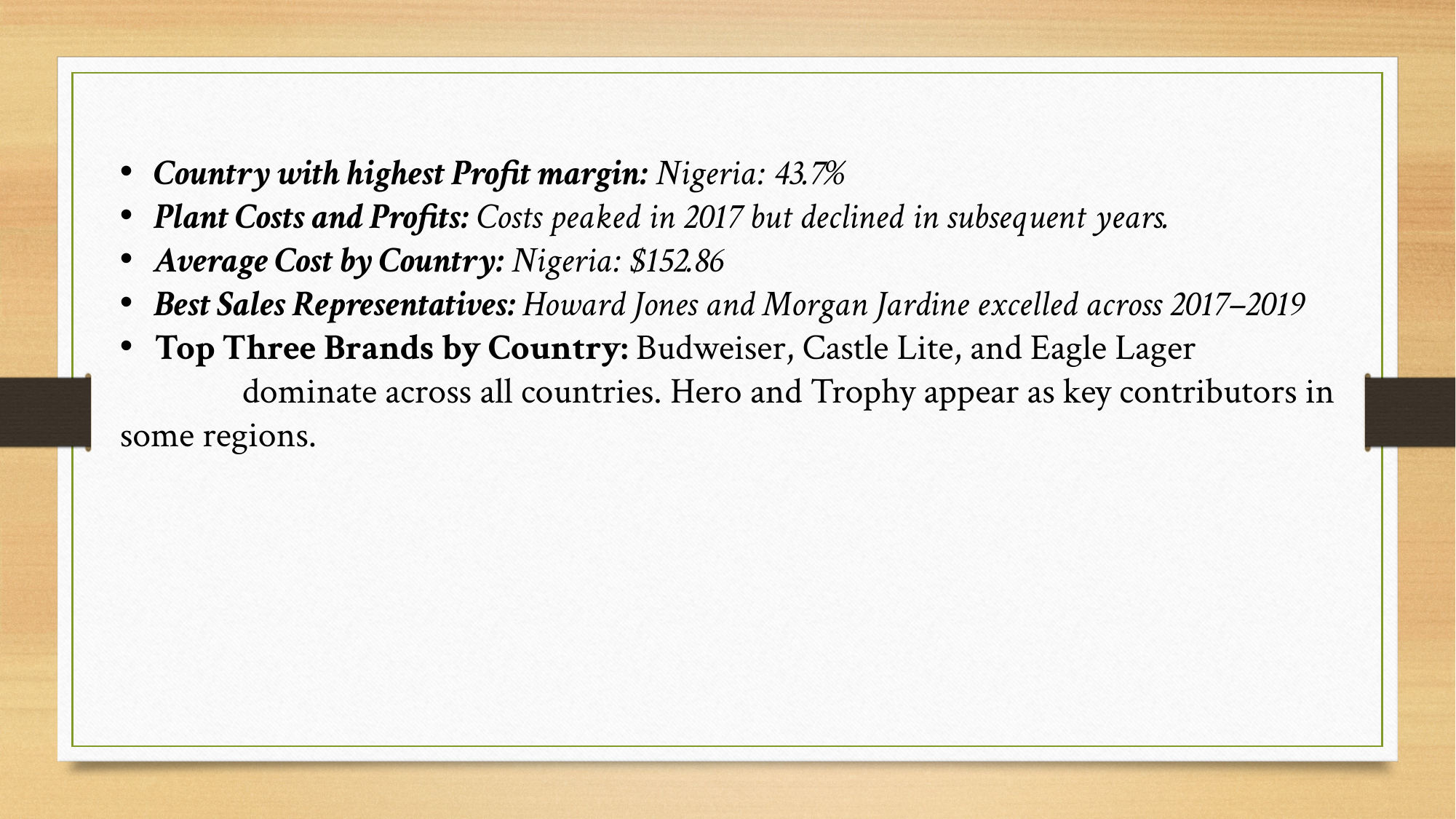

Country with highest Profit margin: Nigeria: 43.7%
Plant Costs and Profits: Costs peaked in 2017 but declined in subsequent years.
Average Cost by Country: Nigeria: $152.86
Best Sales Representatives: Howard Jones and Morgan Jardine excelled across 2017–2019
   Top Three Brands by Country: Budweiser, Castle Lite, and Eagle Lager                                  dominate across all countries. Hero and Trophy appear as key contributors in some regions.